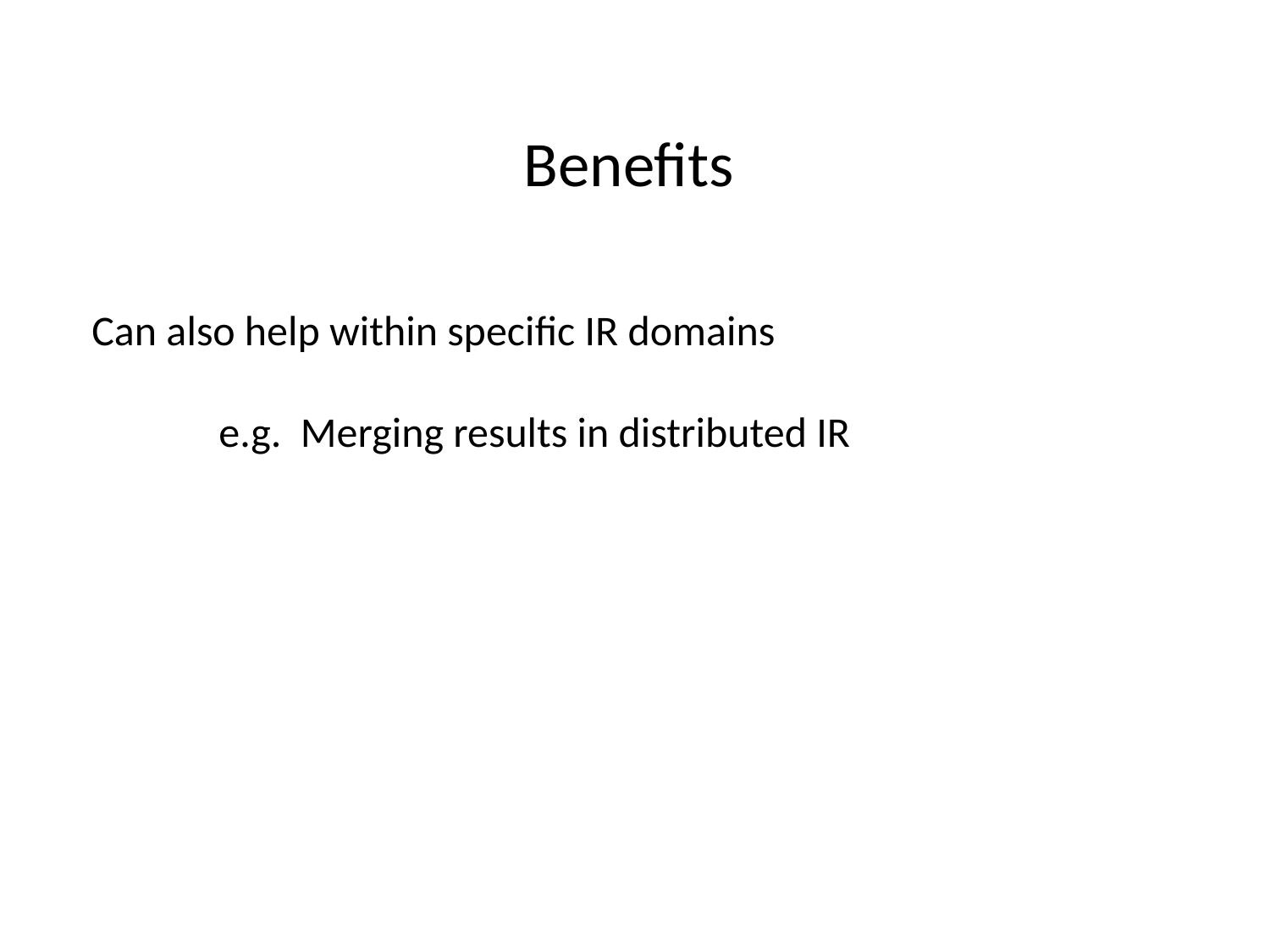

# Benefits
Can also help within specific IR domains

	e.g.  Merging results in distributed IR